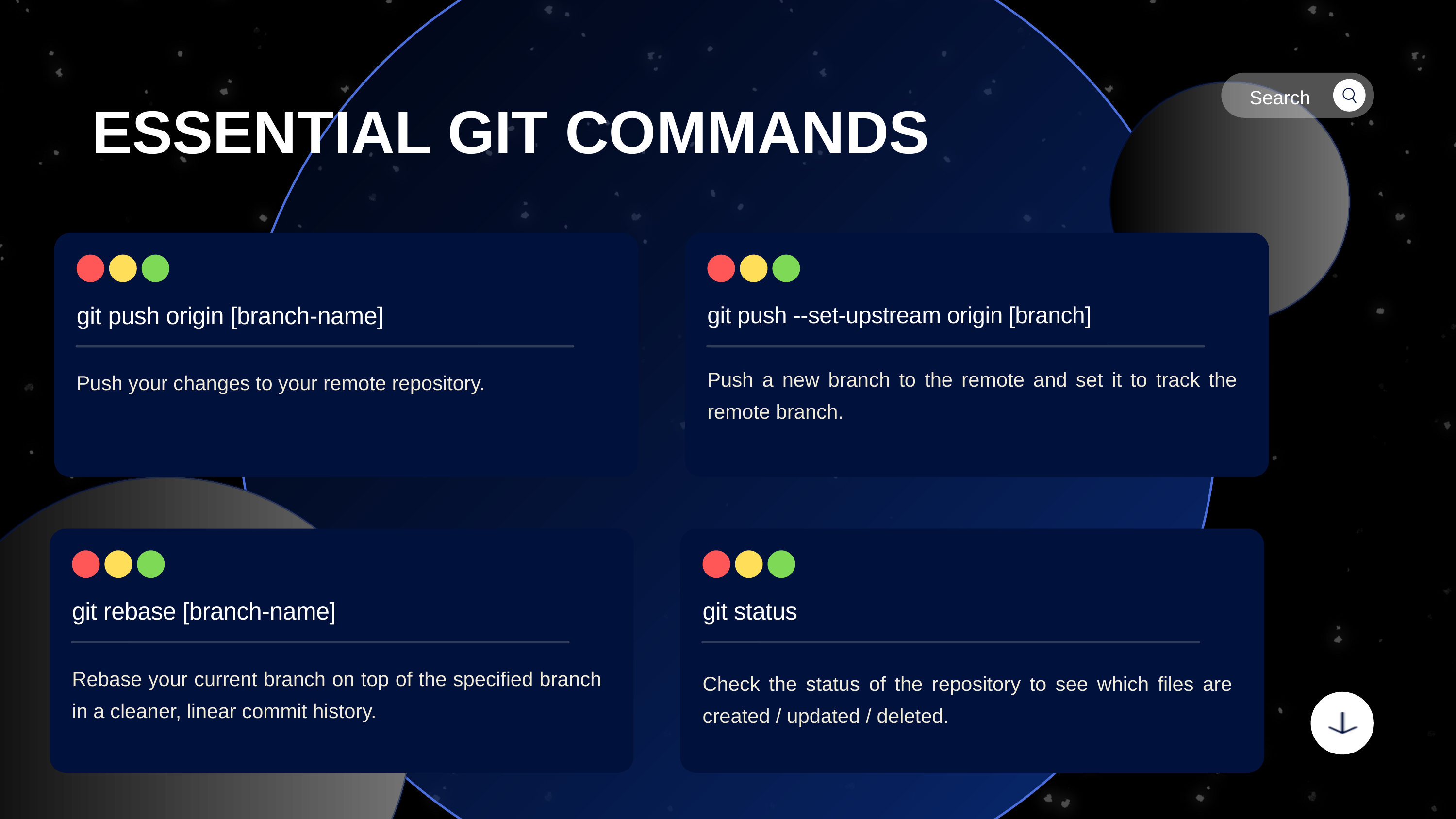

ESSENTIAL GIT COMMANDS
Search

git push origin [branch-name]
git push --set-upstream origin [branch]

Push a new branch to the remote and set it to track the remote branch.
Push your changes to your remote repository.

git rebase [branch-name]
git status

Rebase your current branch on top of the specified branch in a cleaner, linear commit history.
Check the status of the repository to see which files are created / updated / deleted.